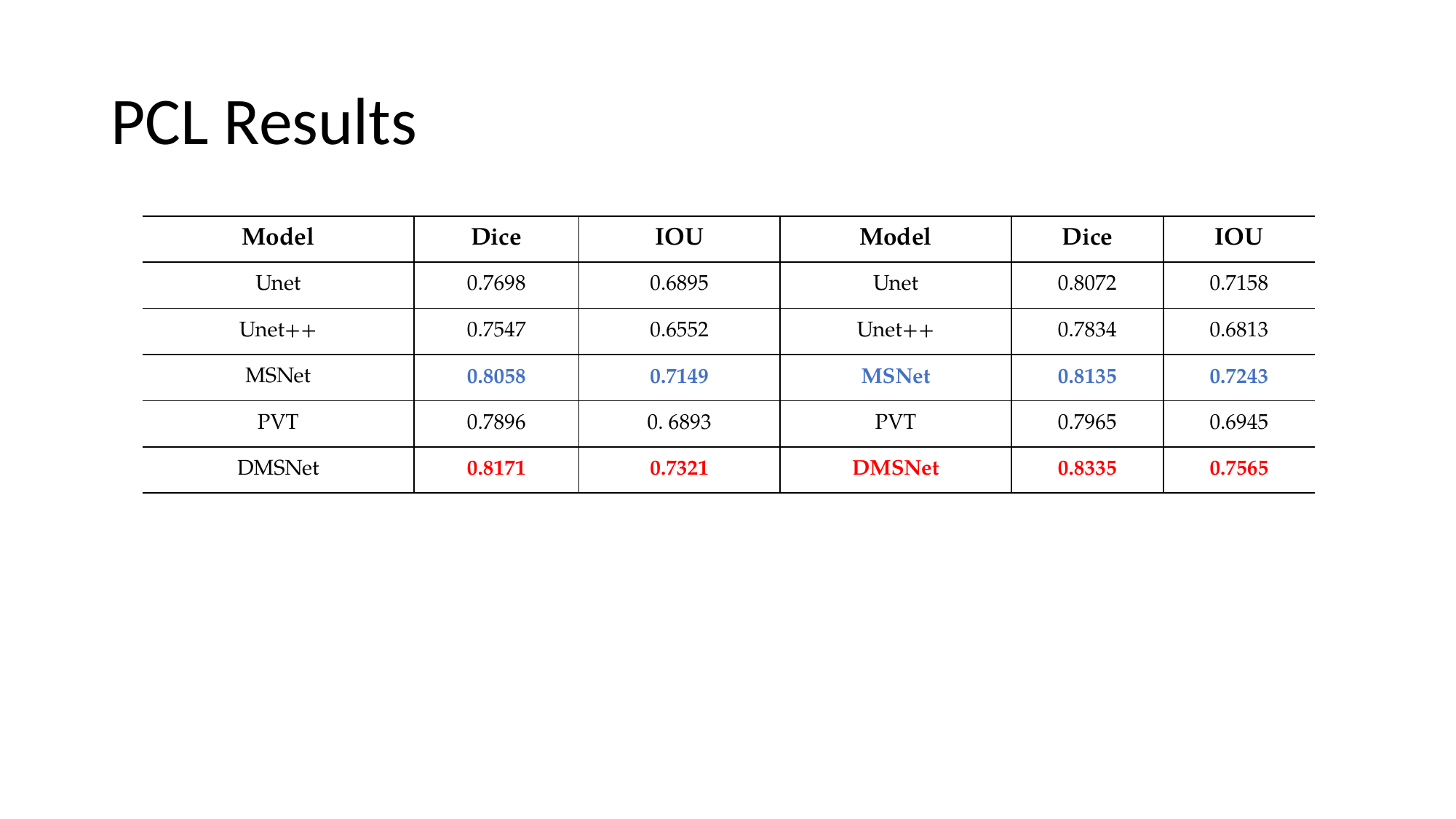

# PCL Results
| Model | Dice | IOU | Model | Dice | IOU |
| --- | --- | --- | --- | --- | --- |
| Unet | 0.7698 | 0.6895 | Unet | 0.8072 | 0.7158 |
| Unet++ | 0.7547 | 0.6552 | Unet++ | 0.7834 | 0.6813 |
| MSNet | 0.8058 | 0.7149 | MSNet | 0.8135 | 0.7243 |
| PVT | 0.7896 | 0. 6893 | PVT | 0.7965 | 0.6945 |
| DMSNet | 0.8171 | 0.7321 | DMSNet | 0.8335 | 0.7565 |